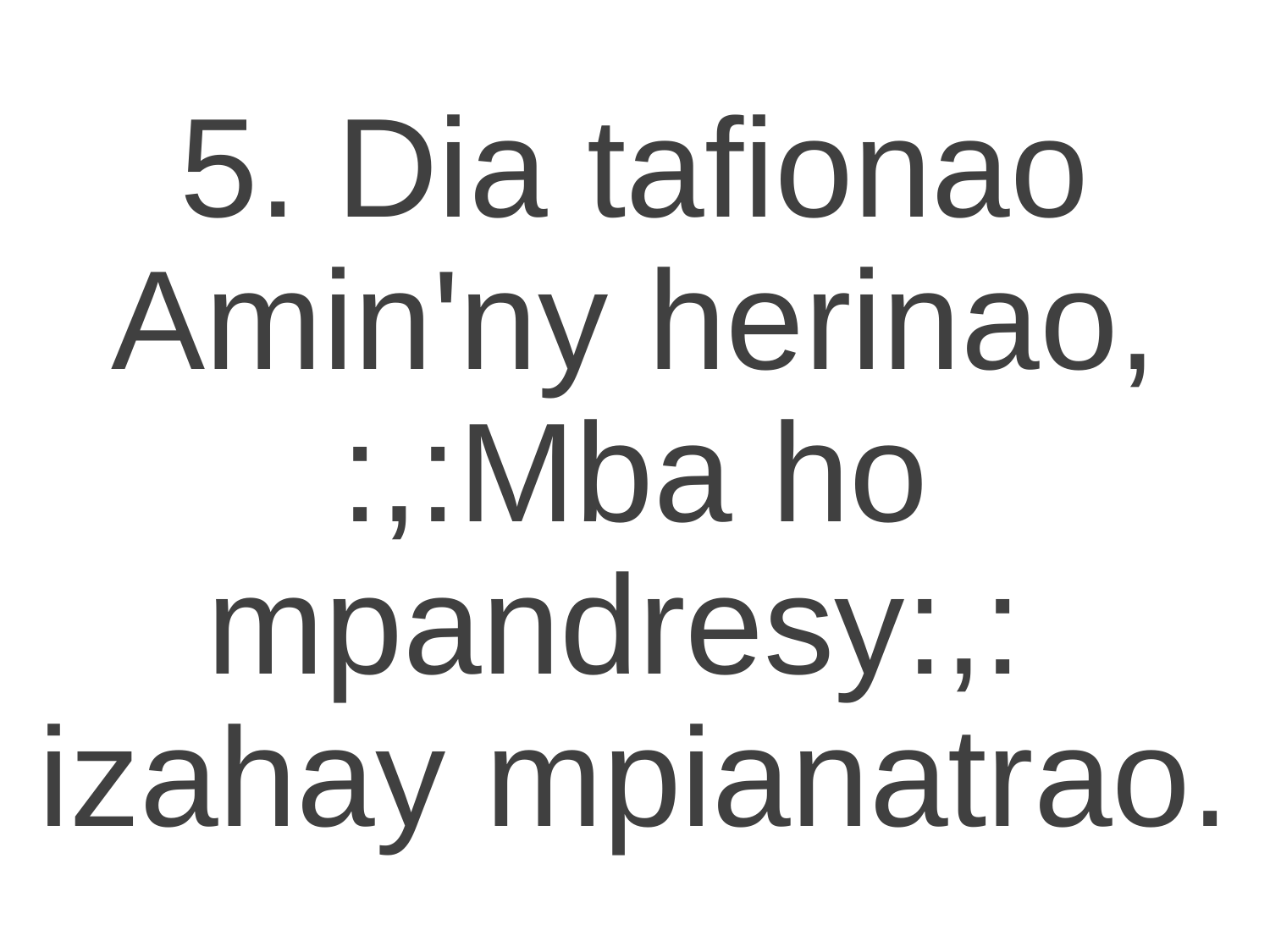

5. Dia tafionao
Amin'ny herinao,
:,:Mba ho mpandresy:,:
izahay mpianatrao.